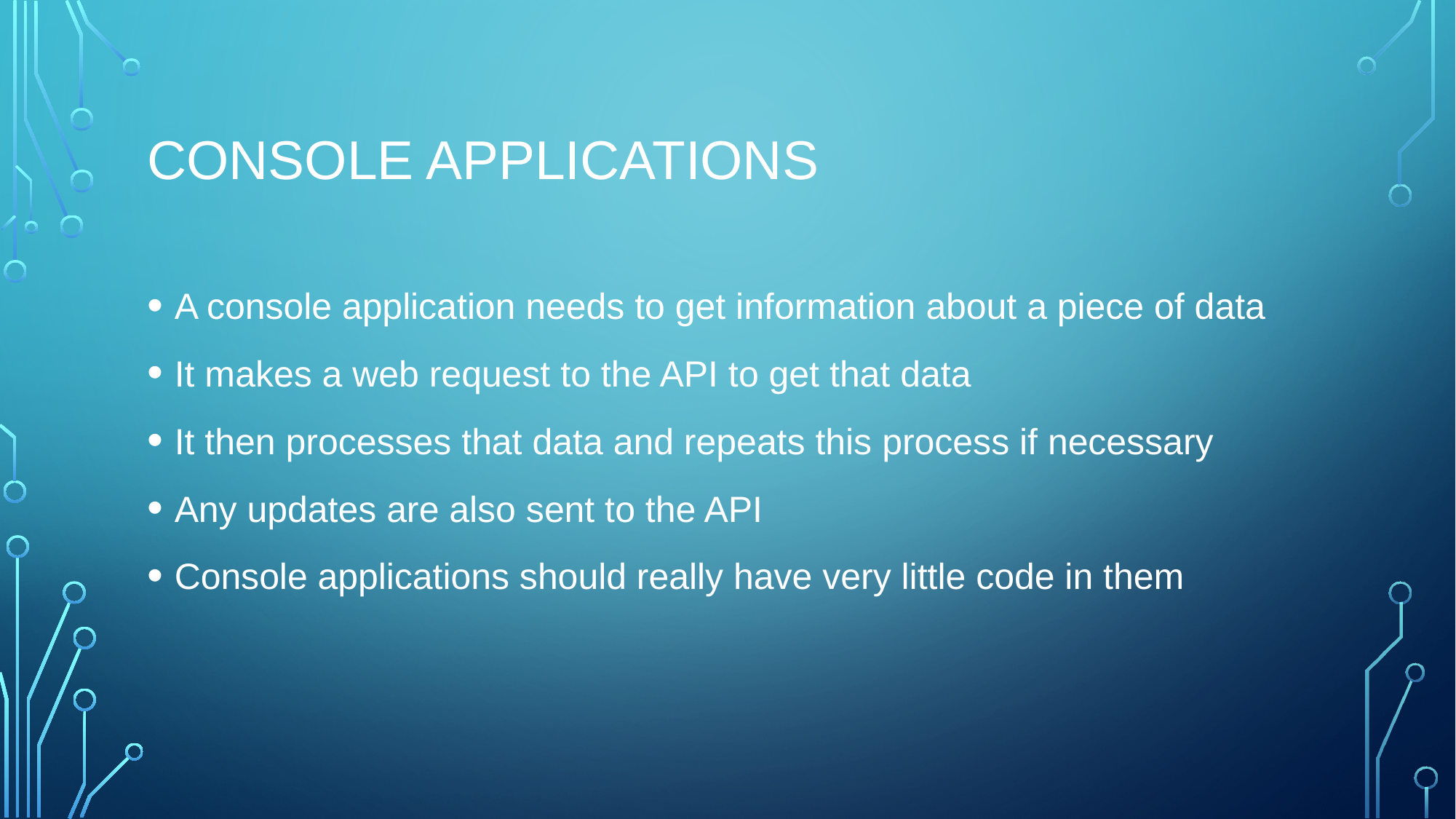

# Console Applications
A console application needs to get information about a piece of data
It makes a web request to the API to get that data
It then processes that data and repeats this process if necessary
Any updates are also sent to the API
Console applications should really have very little code in them